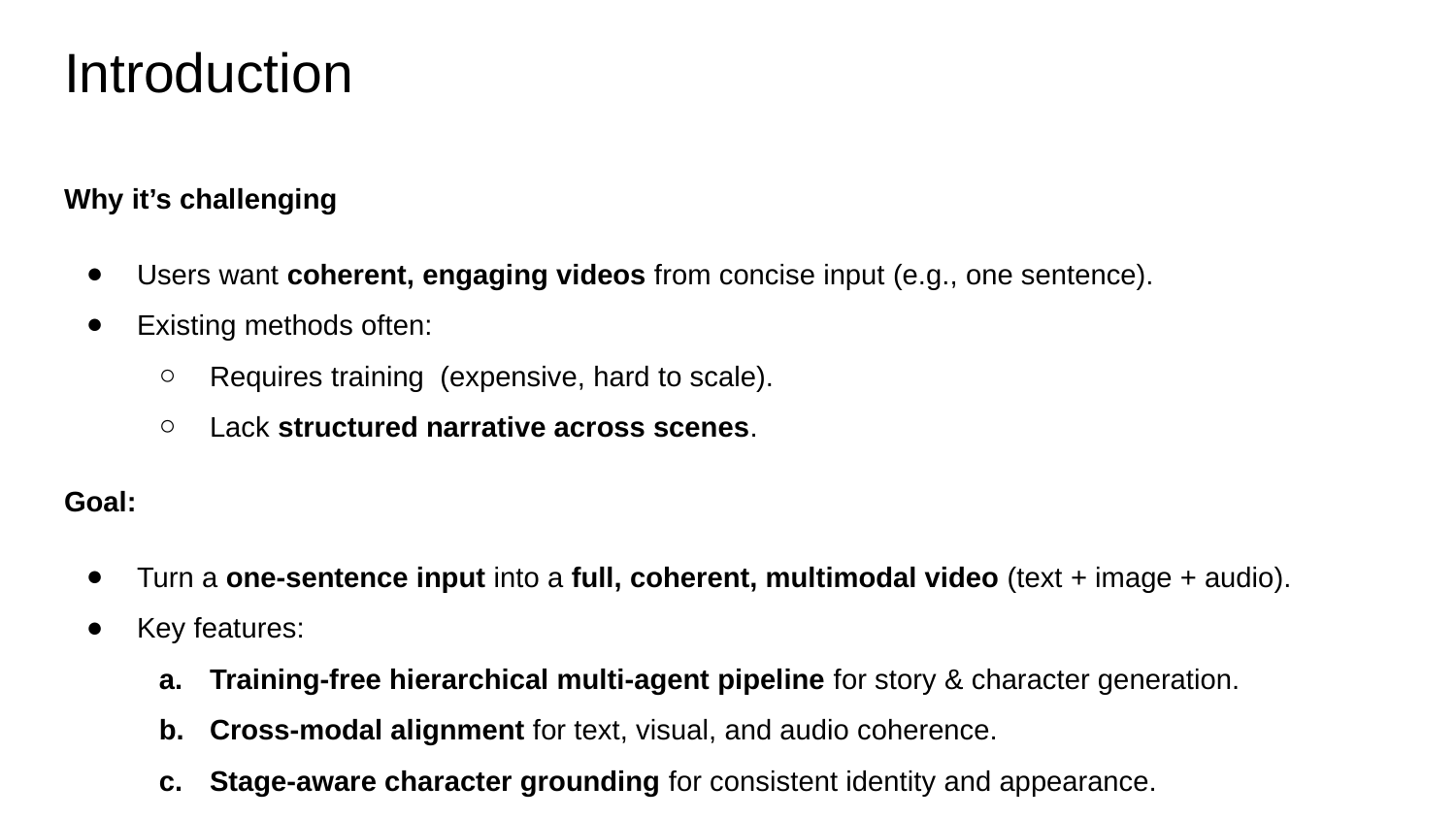

# Introduction
Why it’s challenging
Users want coherent, engaging videos from concise input (e.g., one sentence).
Existing methods often:
Requires training  (expensive, hard to scale).
Lack structured narrative across scenes.
Goal:
Turn a one-sentence input into a full, coherent, multimodal video (text + image + audio).
Key features:
Training-free hierarchical multi-agent pipeline for story & character generation.
Cross-modal alignment for text, visual, and audio coherence.
Stage-aware character grounding for consistent identity and appearance.